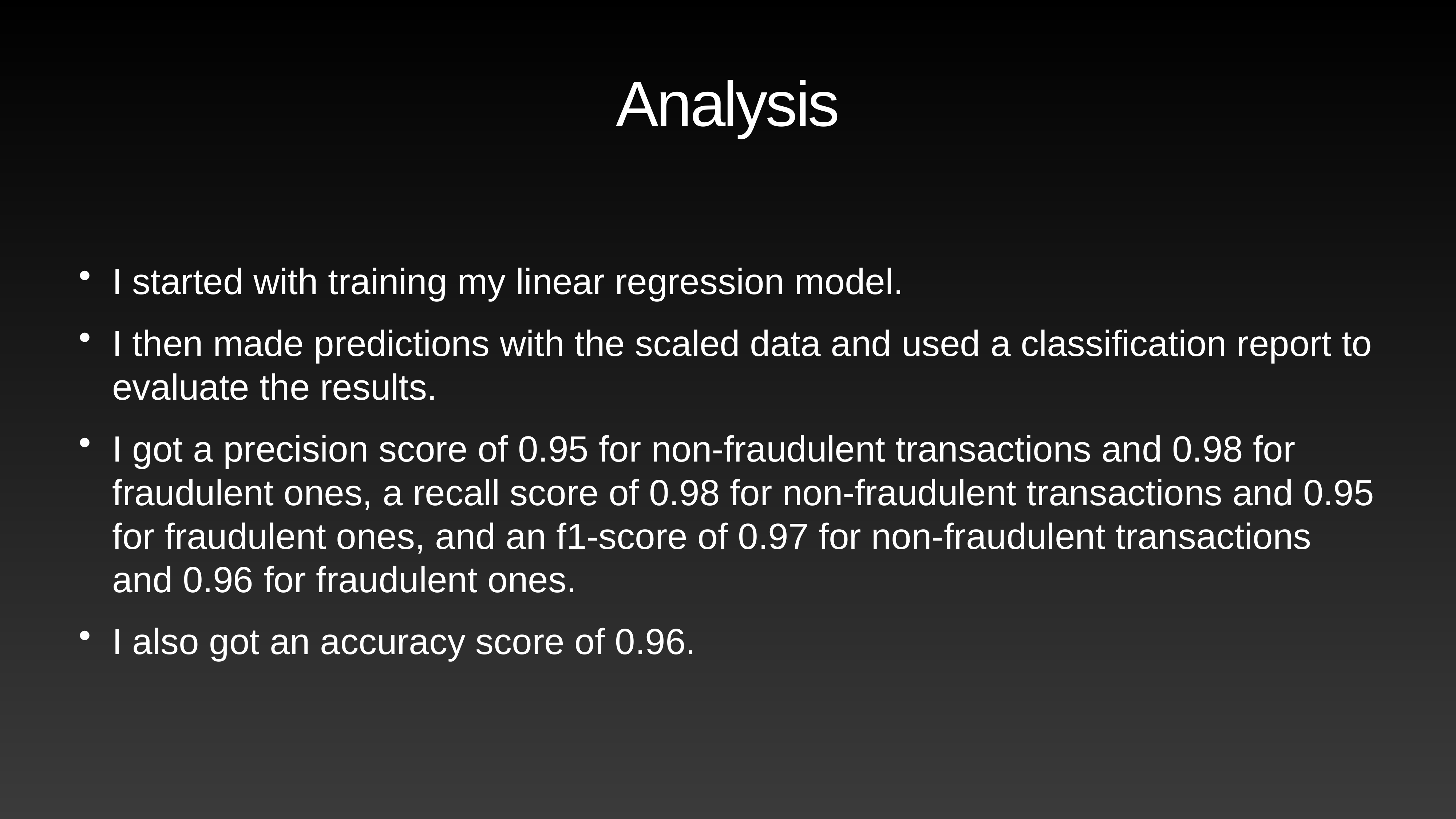

# Analysis
I started with training my linear regression model.
I then made predictions with the scaled data and used a classification report to evaluate the results.
I got a precision score of 0.95 for non-fraudulent transactions and 0.98 for fraudulent ones, a recall score of 0.98 for non-fraudulent transactions and 0.95 for fraudulent ones, and an f1-score of 0.97 for non-fraudulent transactions and 0.96 for fraudulent ones.
I also got an accuracy score of 0.96.